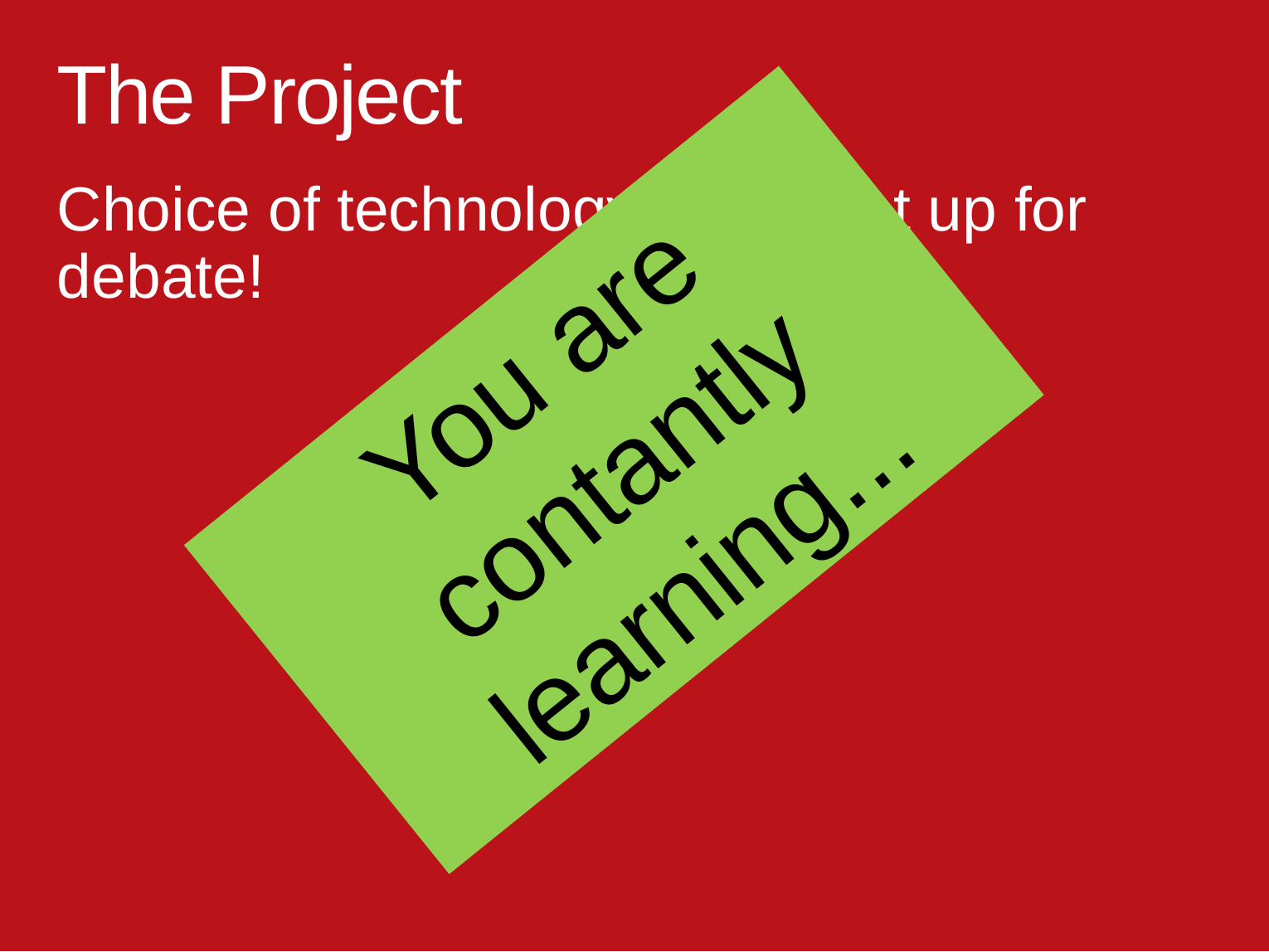

# The Project
Choice of technology is still not up for debate!
You are contantly learning...